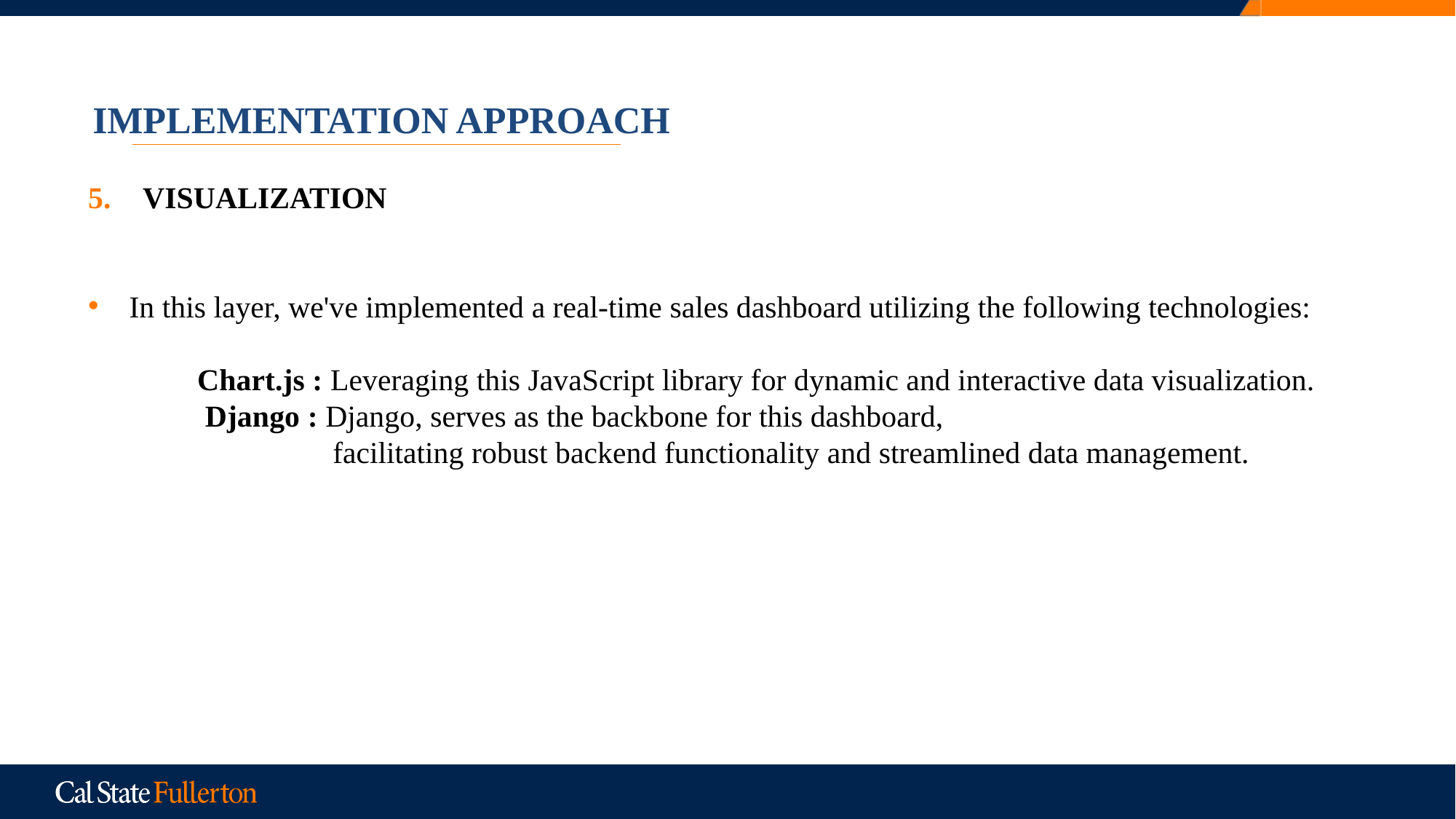

IMPLEMENTATION APPROACH
VISUALIZATION

In this layer, we've implemented a real-time sales dashboard utilizing the following technologies:

	Chart.js : Leveraging this JavaScript library for dynamic and interactive data visualization.
	 Django : Django, serves as the backbone for this dashboard,
                                facilitating robust backend functionality and streamlined data management.